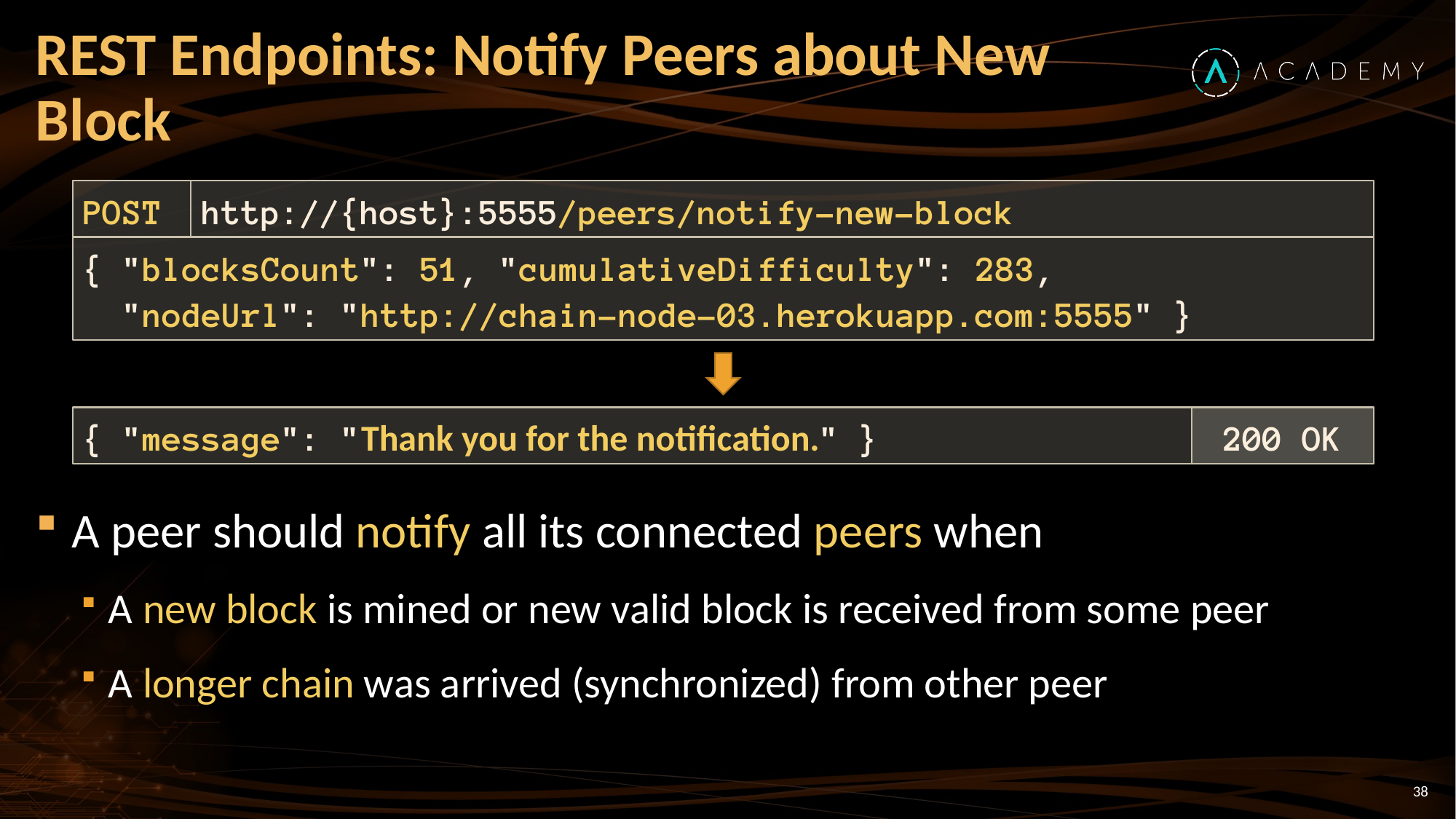

# REST Endpoints: Notify Peers about New Block
POST
http://{host}:5555/peers/notify-new-block
{ "blocksCount": 51, "cumulativeDifficulty": 283,
  "nodeUrl": "http://chain-node-03.herokuapp.com:5555" }

200 OK
{ "message": "Thank you for the notification." }
A peer should notify all its connected peers when
A new block is mined or new valid block is received from some peer
A longer chain was arrived (synchronized) from other peer
38